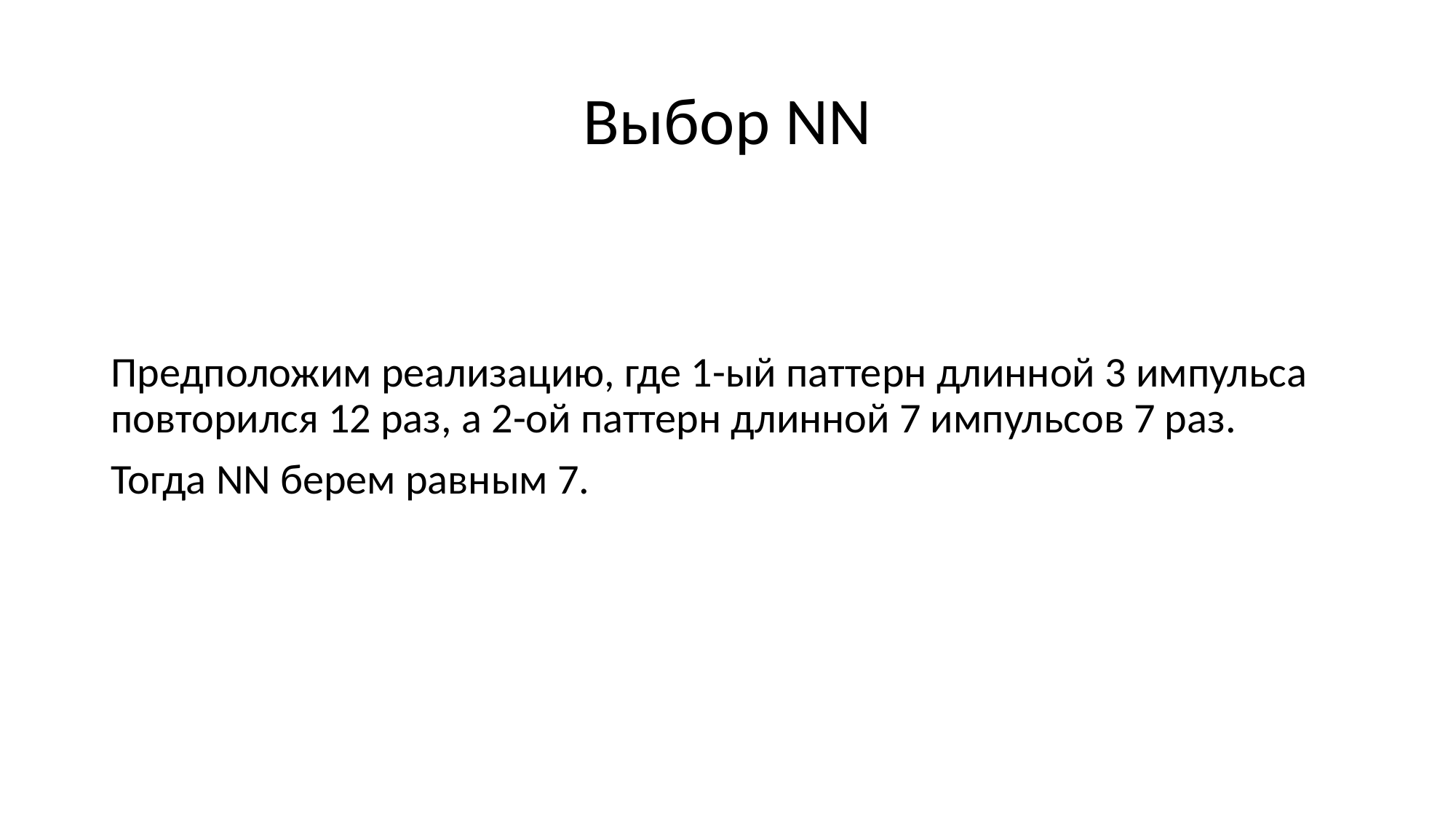

# Выбор NN

Предположим реализацию, где 1-ый паттерн длинной 3 импульса повторился 12 раз, а 2-ой паттерн длинной 7 импульсов 7 раз.
Тогда NN берем равным 7.